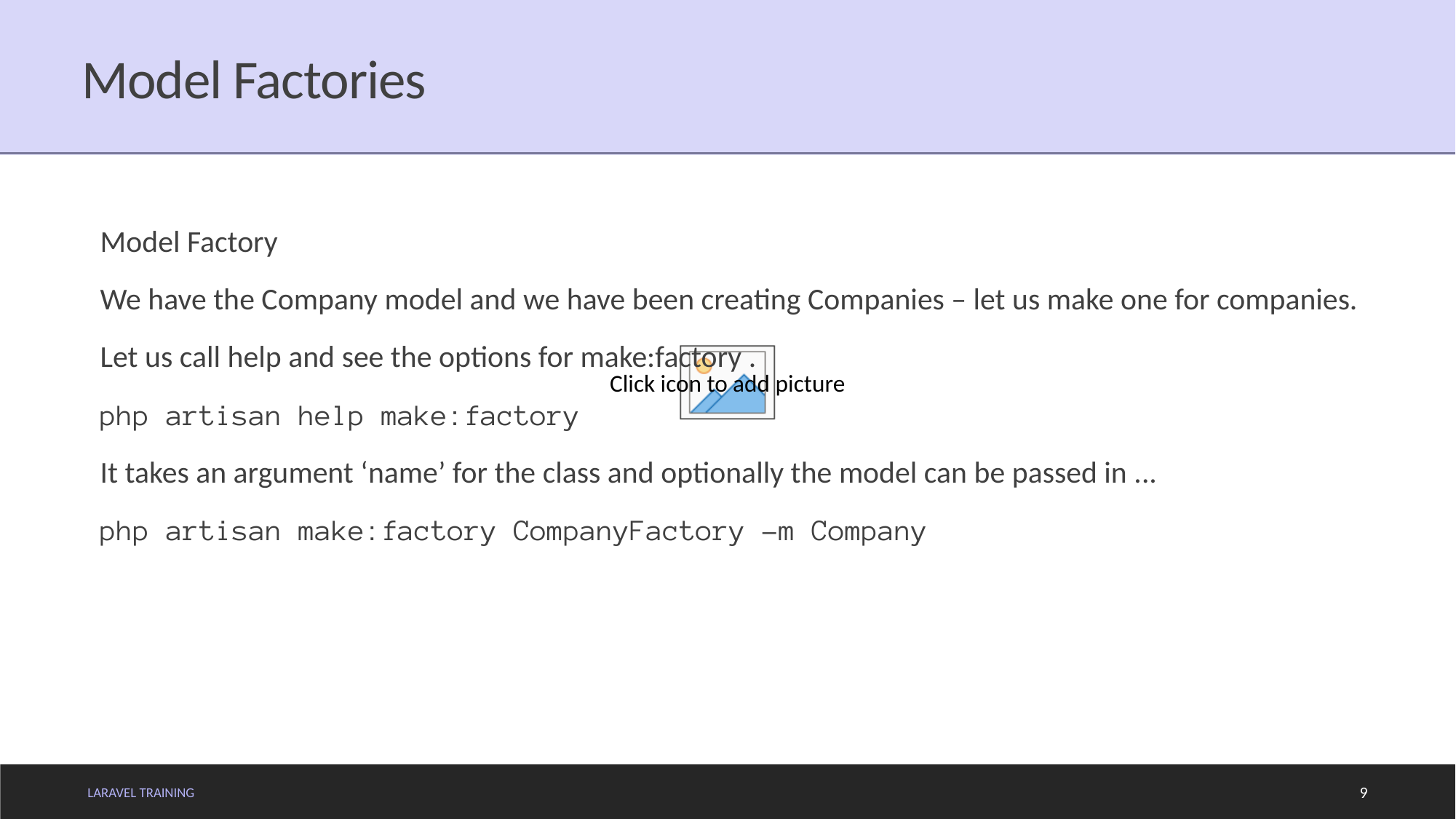

# Model Factories
Model Factory
We have the Company model and we have been creating Companies – let us make one for companies.
Let us call help and see the options for make:factory .
php artisan help make:factory
It takes an argument ‘name’ for the class and optionally the model can be passed in ...
php artisan make:factory CompanyFactory -m Company
LARAVEL TRAINING
9